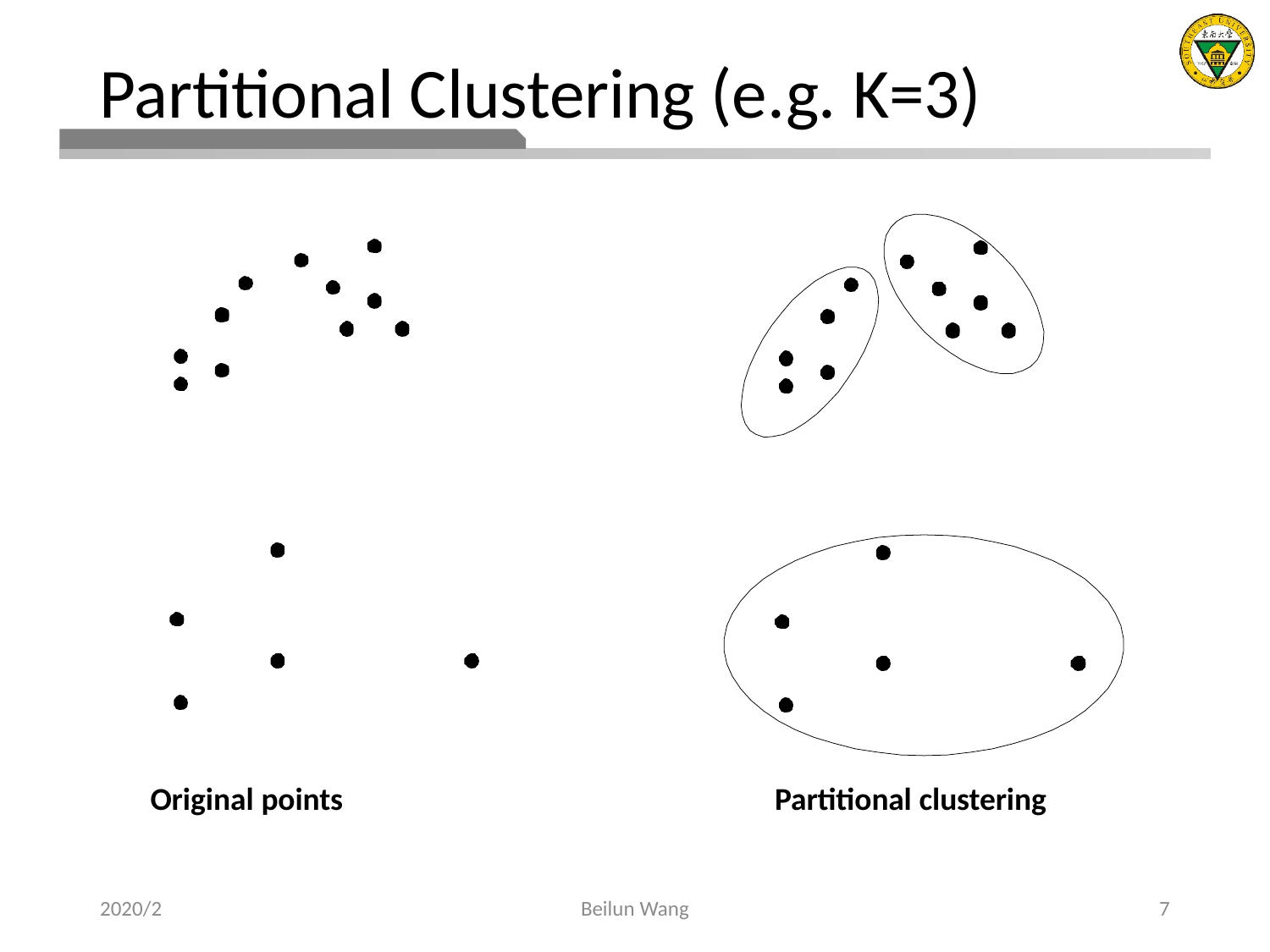

# Partitional Clustering (e.g. K=3)

Partitional clustering

Original points
2020/2
Beilun Wang
7